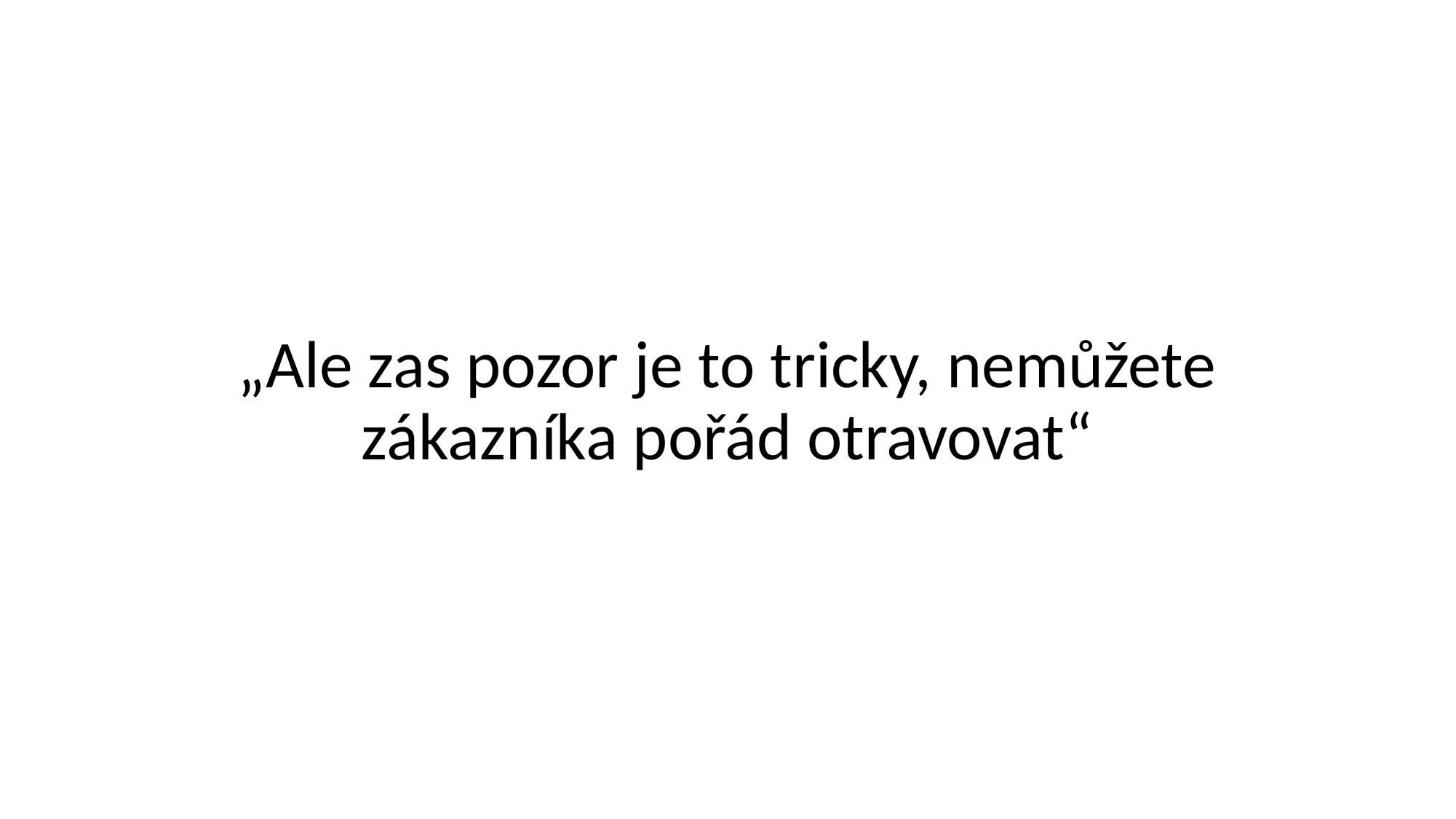

# „Ale zas pozor je to tricky, nemůžete zákazníka pořád otravovat“